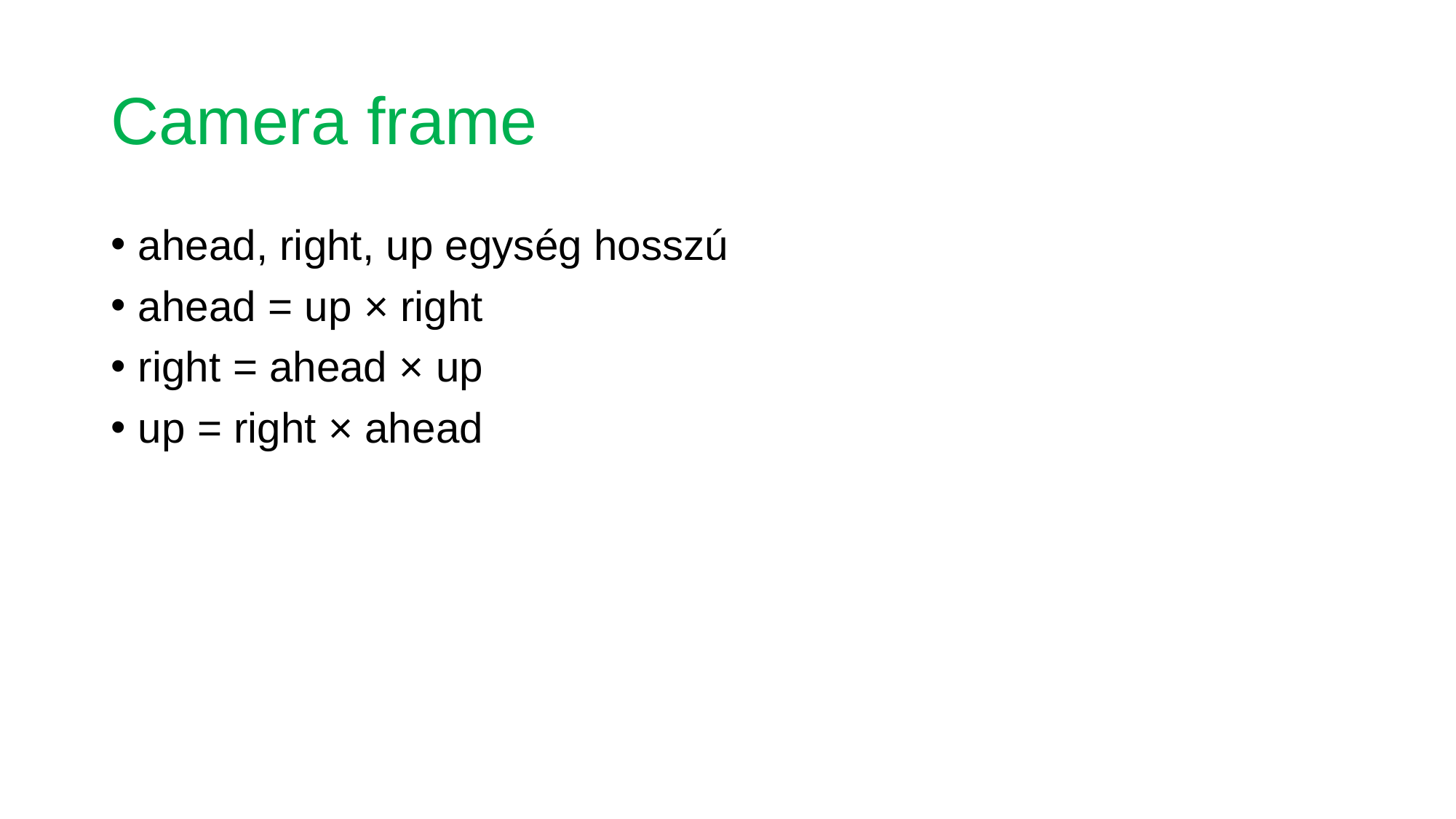

# Camera frame
ahead, right, up egység hosszú
ahead = up × right
right = ahead × up
up = right × ahead